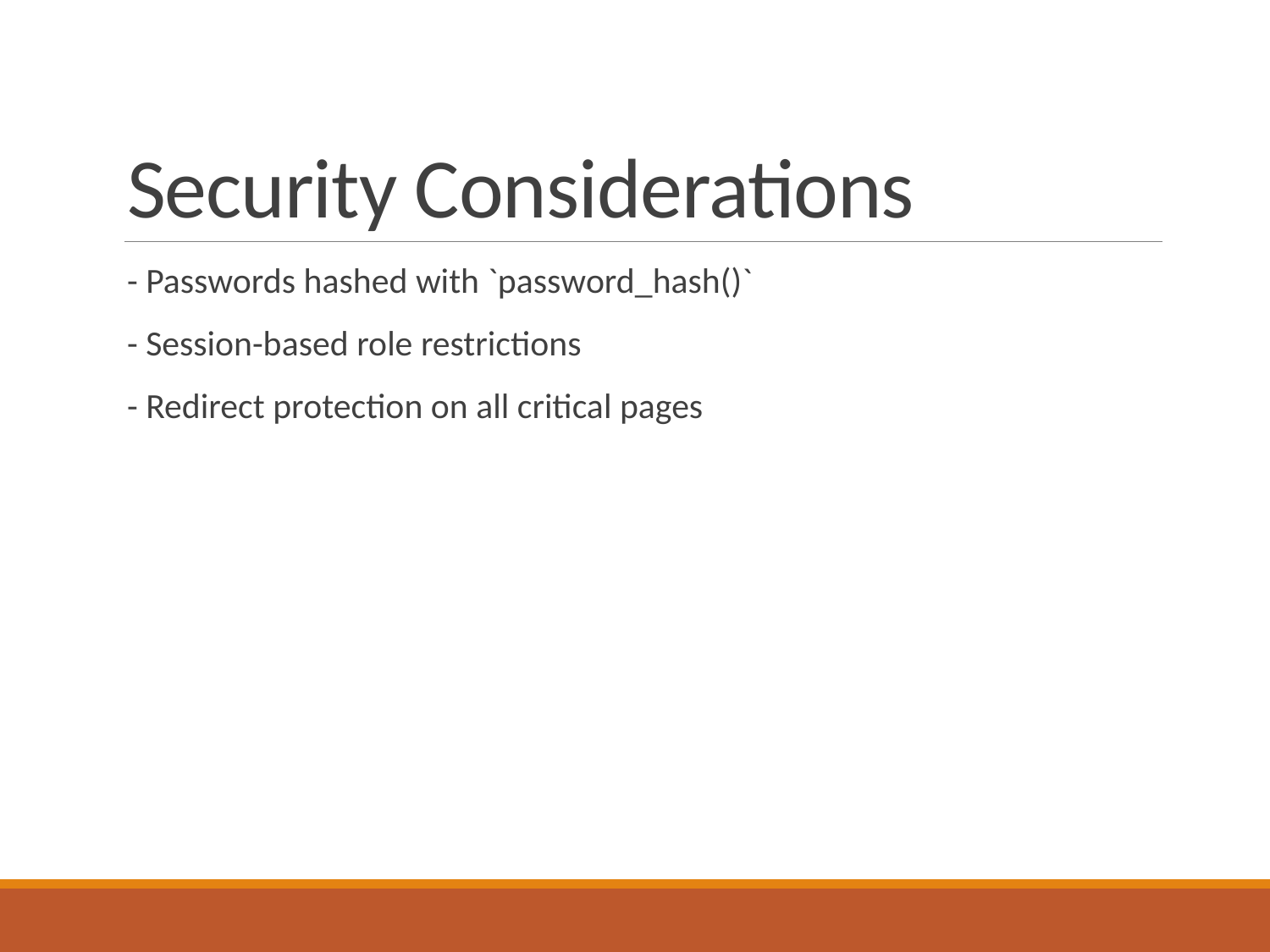

# Security Considerations
- Passwords hashed with `password_hash()`
- Session-based role restrictions
- Redirect protection on all critical pages